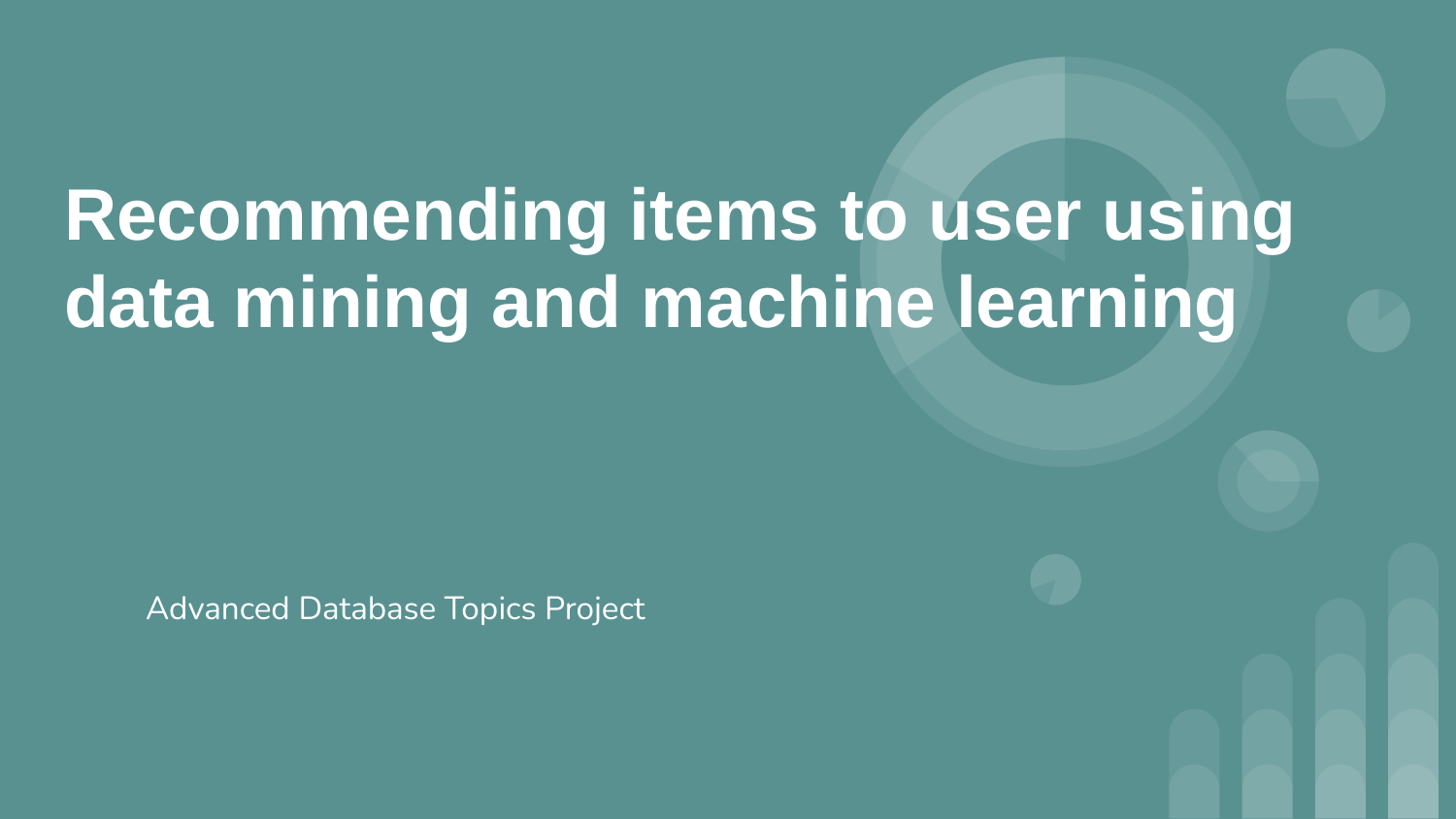

# Recommending items to user using data mining and machine learning
Advanced Database Topics Project